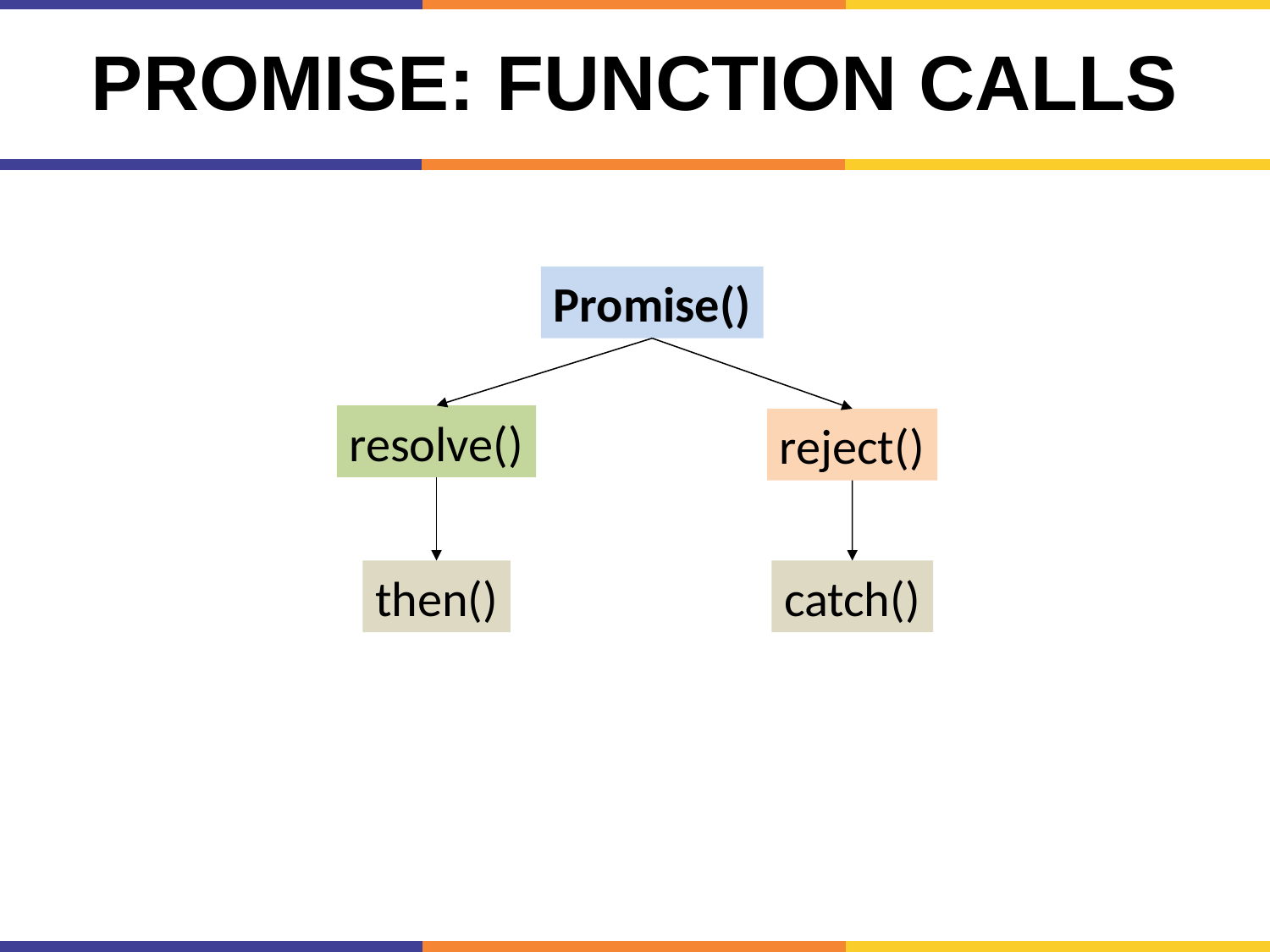

# Promise: Function calls
Promise()
resolve()
reject()
then()
catch()